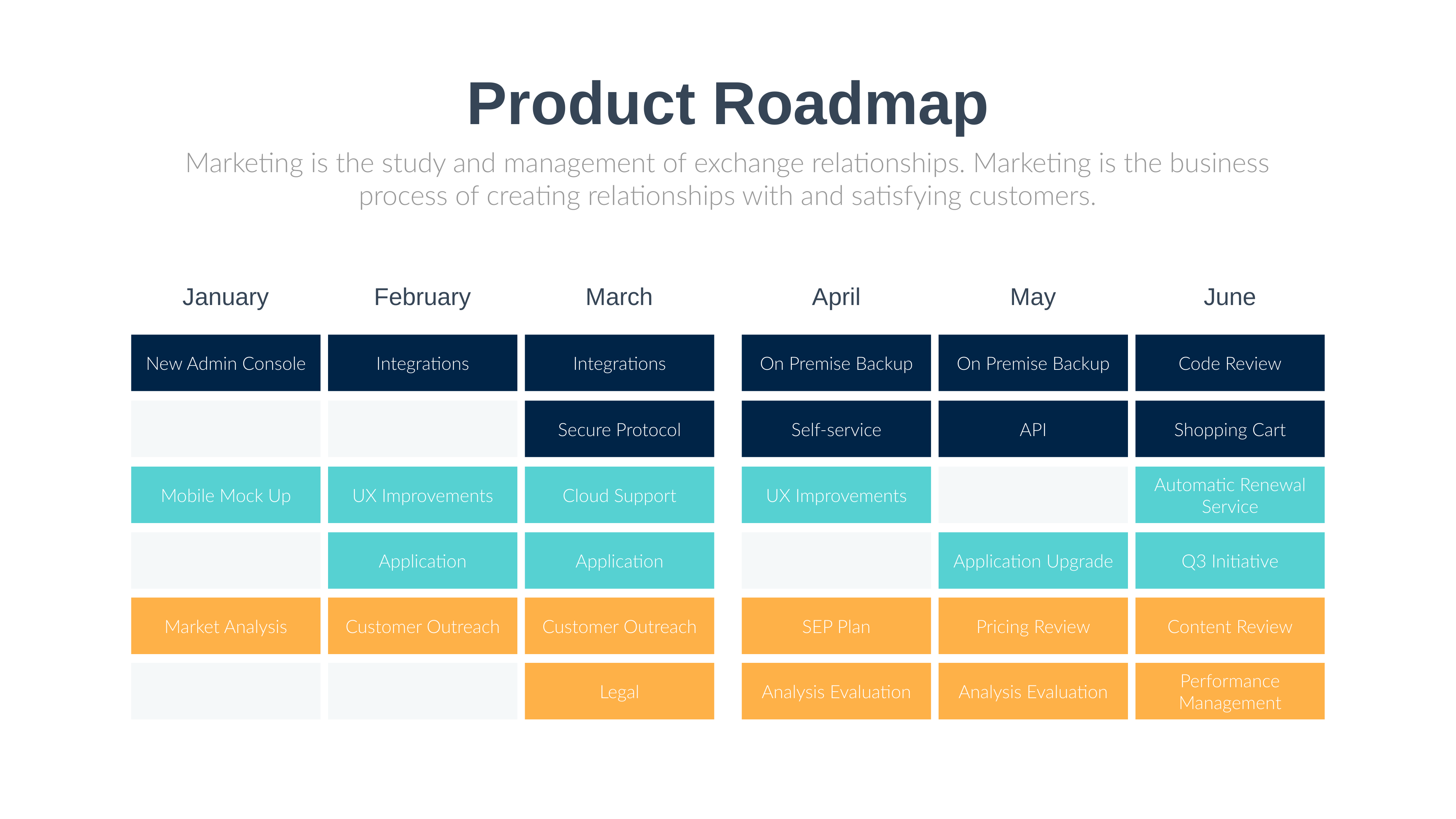

Product Roadmap
Marketing is the study and management of exchange relationships. Marketing is the business process of creating relationships with and satisfying customers.
January
February
March
April
May
June
New Admin Console
Integrations
Integrations

Secure Protocol
Mobile Mock Up
UX Improvements
Cloud Support

Application
Application
Market Analysis
Customer Outreach
Customer Outreach

Legal
On Premise Backup
On Premise Backup
Code Review
Self-service
API
Shopping Cart
UX Improvements

Automatic Renewal Service

Application Upgrade
Q3 Initiative
SEP Plan
Pricing Review
Content Review
Analysis Evaluation
Analysis Evaluation
Performance Management